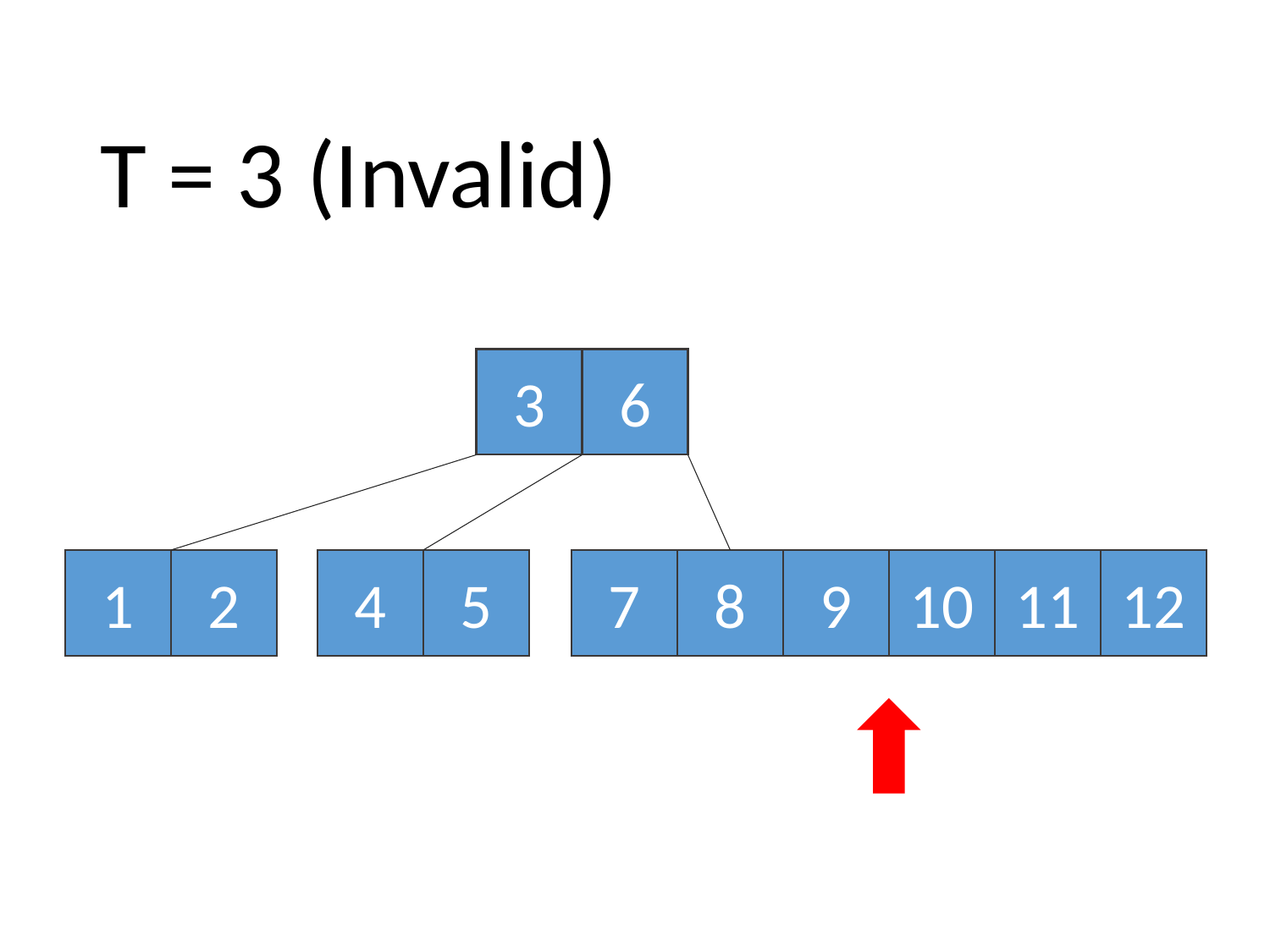

# T = 3 (Invalid)
3
6
1
2
4
5
7
8
9
10
11
12